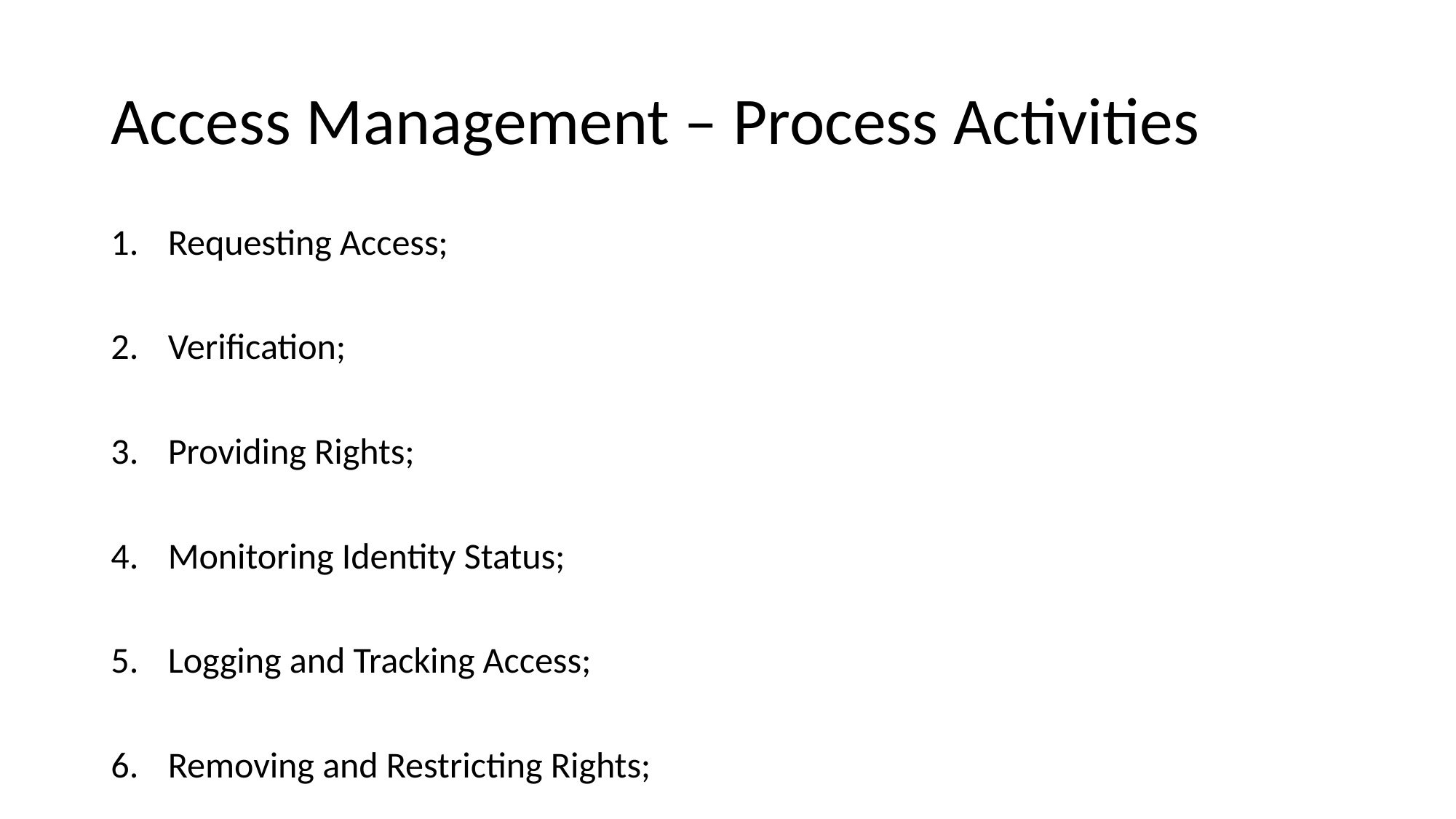

# Access Management – Process Activities
Requesting Access;

Verification;

Providing Rights;

Monitoring Identity Status;

Logging and Tracking Access;

Removing and Restricting Rights;